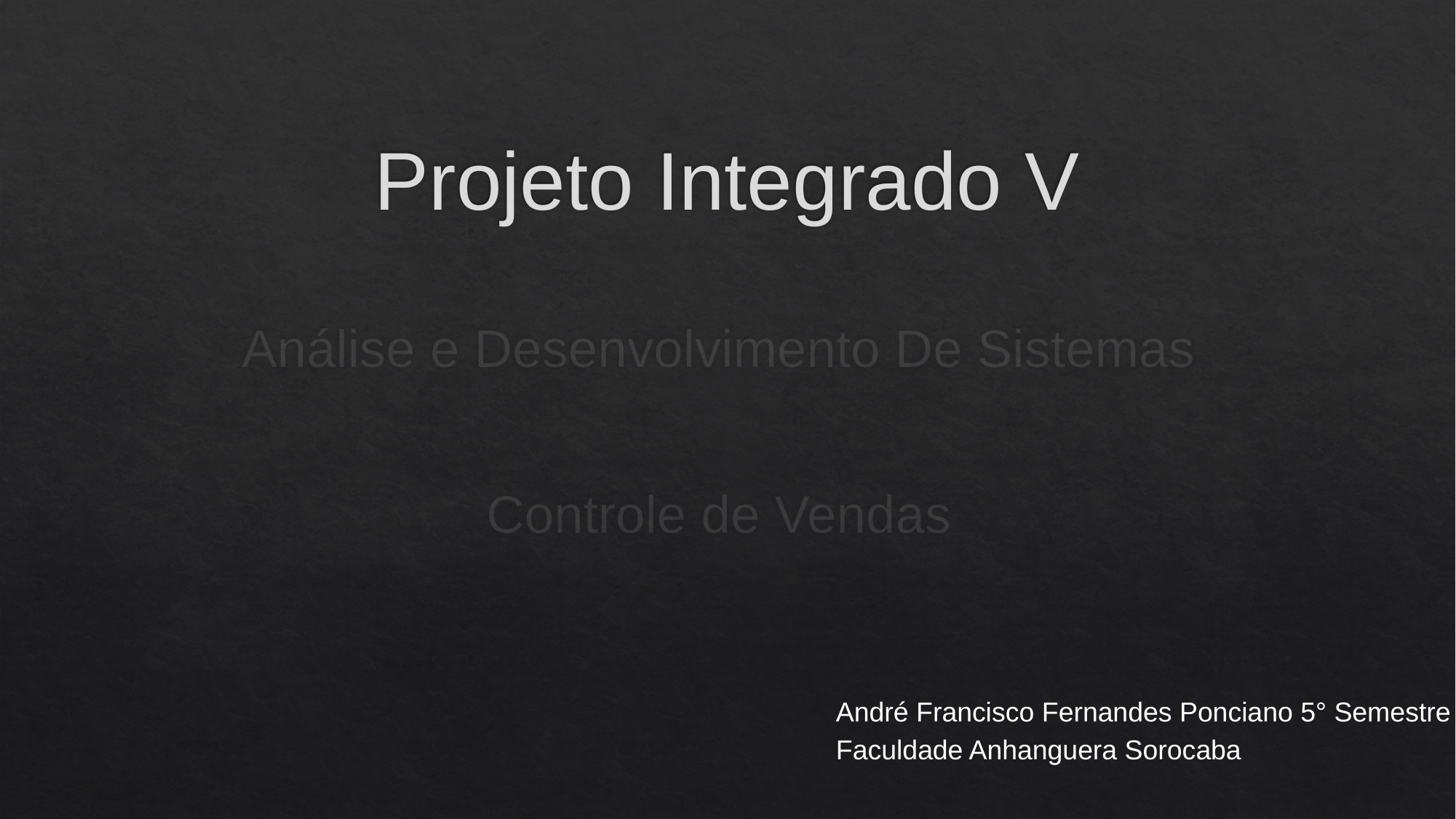

# Projeto Integrado V
Análise e Desenvolvimento De Sistemas

Controle de Vendas
André Francisco Fernandes Ponciano 5° Semestre
Faculdade Anhanguera Sorocaba